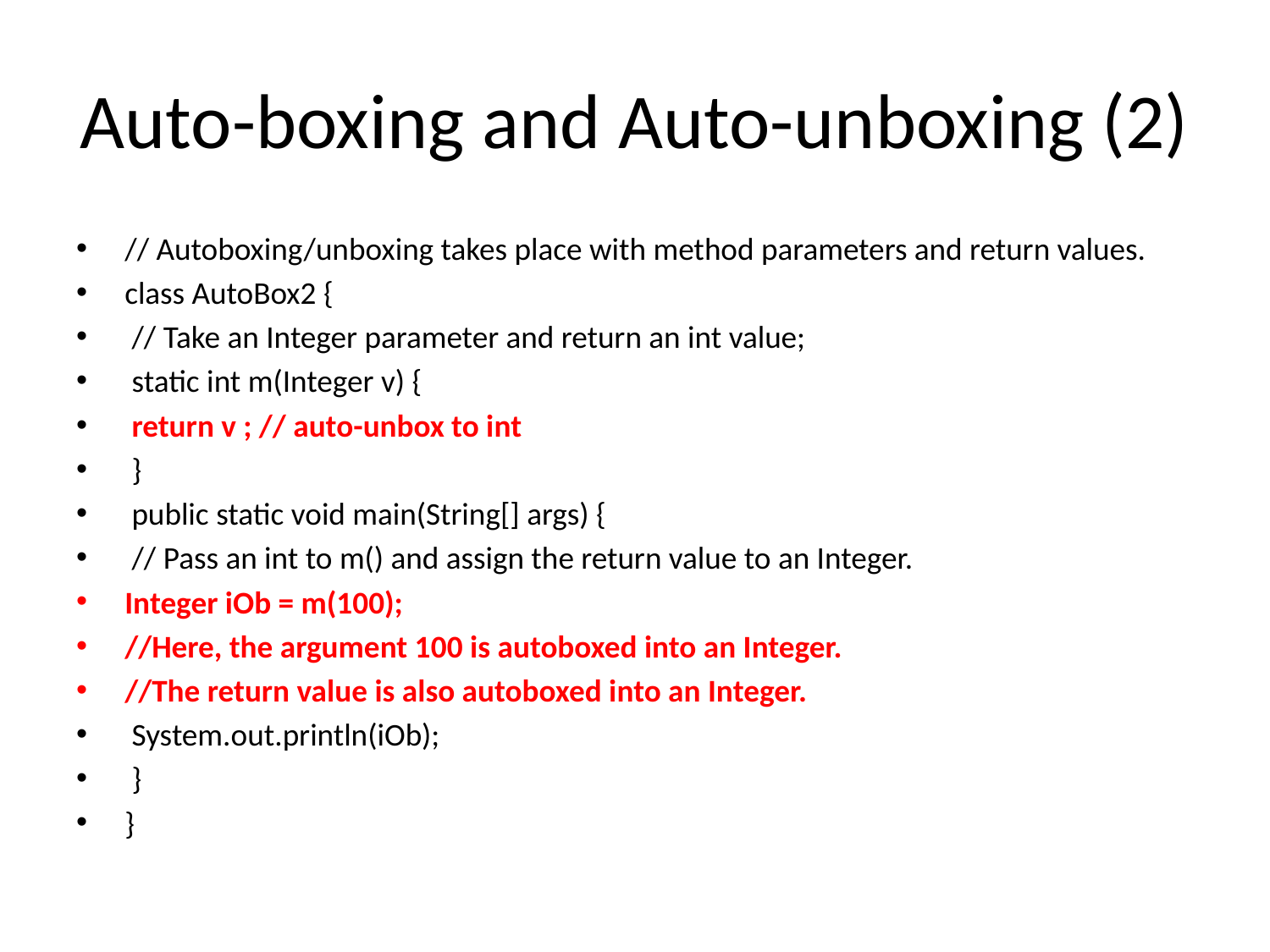

# Auto-boxing and Auto-unboxing (2)
// Autoboxing/unboxing takes place with method parameters and return values.
class AutoBox2 {
 // Take an Integer parameter and return an int value;
 static int m(Integer v) {
 return v ; // auto-unbox to int
 }
 public static void main(String[] args) {
 // Pass an int to m() and assign the return value to an Integer.
Integer iOb = m(100);
//Here, the argument 100 is autoboxed into an Integer.
//The return value is also autoboxed into an Integer.
 System.out.println(iOb);
 }
}